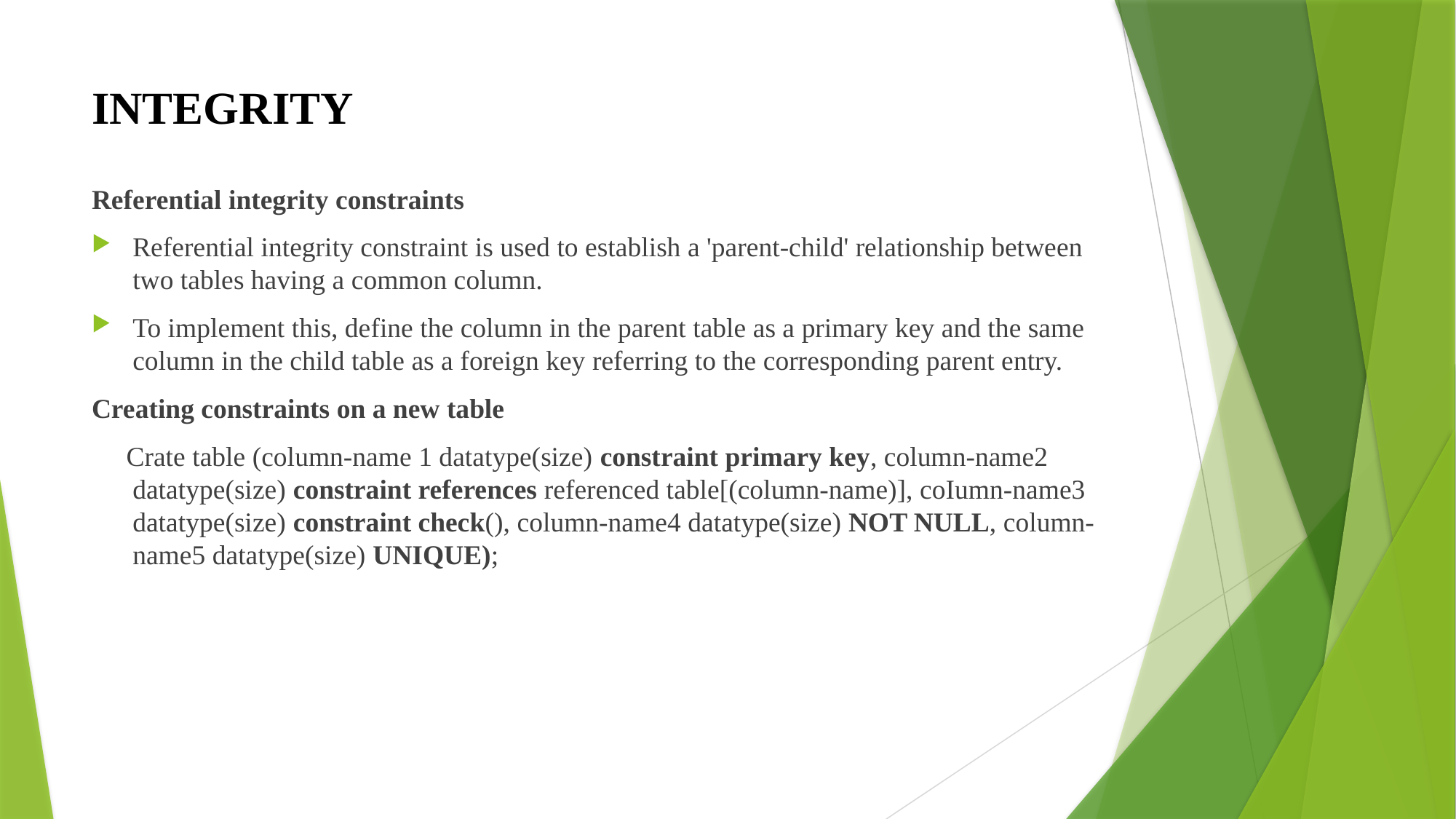

# INTEGRITY
Referential integrity constraints
Referential integrity constraint is used to establish a 'parent-child' relationship between two tables having a common column.
To implement this, define the column in the parent table as a primary key and the same column in the child table as a foreign key referring to the corresponding parent entry.
Creating constraints on a new table
     Crate table (column-name 1 datatype(size) constraint primary key, column-name2 datatype(size) constraint references referenced table[(column-name)], coIumn-name3 datatype(size) constraint check(), column-name4 datatype(size) NOT NULL, column-name5 datatype(size) UNIQUE);